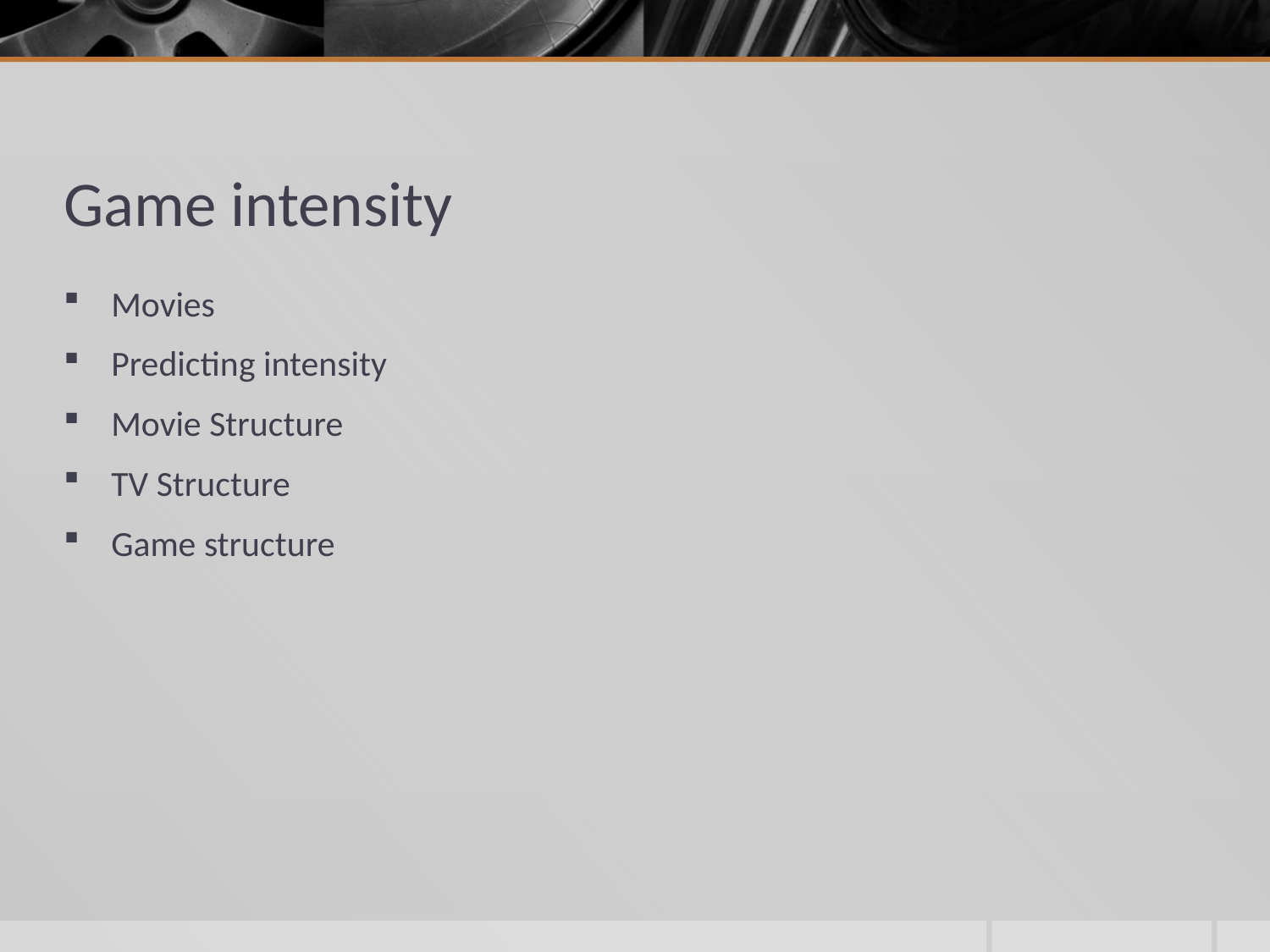

# Game intensity
Movies
Predicting intensity
Movie Structure
TV Structure
Game structure